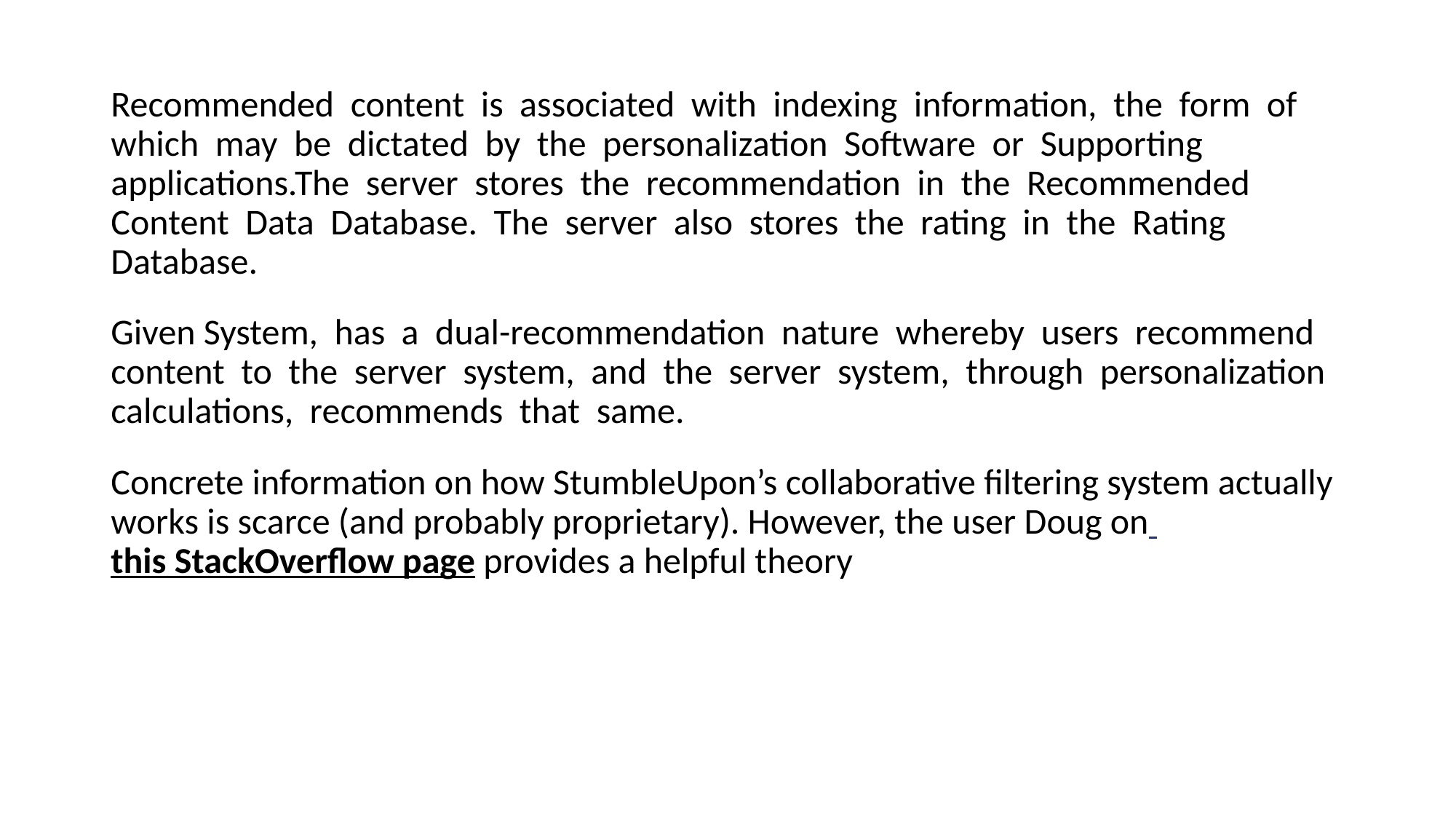

Recommended  content  is  associated  with  indexing  information,  the  form  of  which  may  be  dictated  by  the  personalization  Software  or  Supporting  applications.The  server  stores  the  recommendation  in  the  Recommended  Content  Data  Database.  The  server  also  stores  the  rating  in  the  Rating  Database.
Given System,  has  a  dual-recommendation  nature  whereby  users  recommend  content  to  the  server  system,  and  the  server  system,  through  personalization  calculations,  recommends  that  same.
Concrete information on how StumbleUpon’s collaborative filtering system actually works is scarce (and probably proprietary). However, the user Doug on this StackOverflow page provides a helpful theory